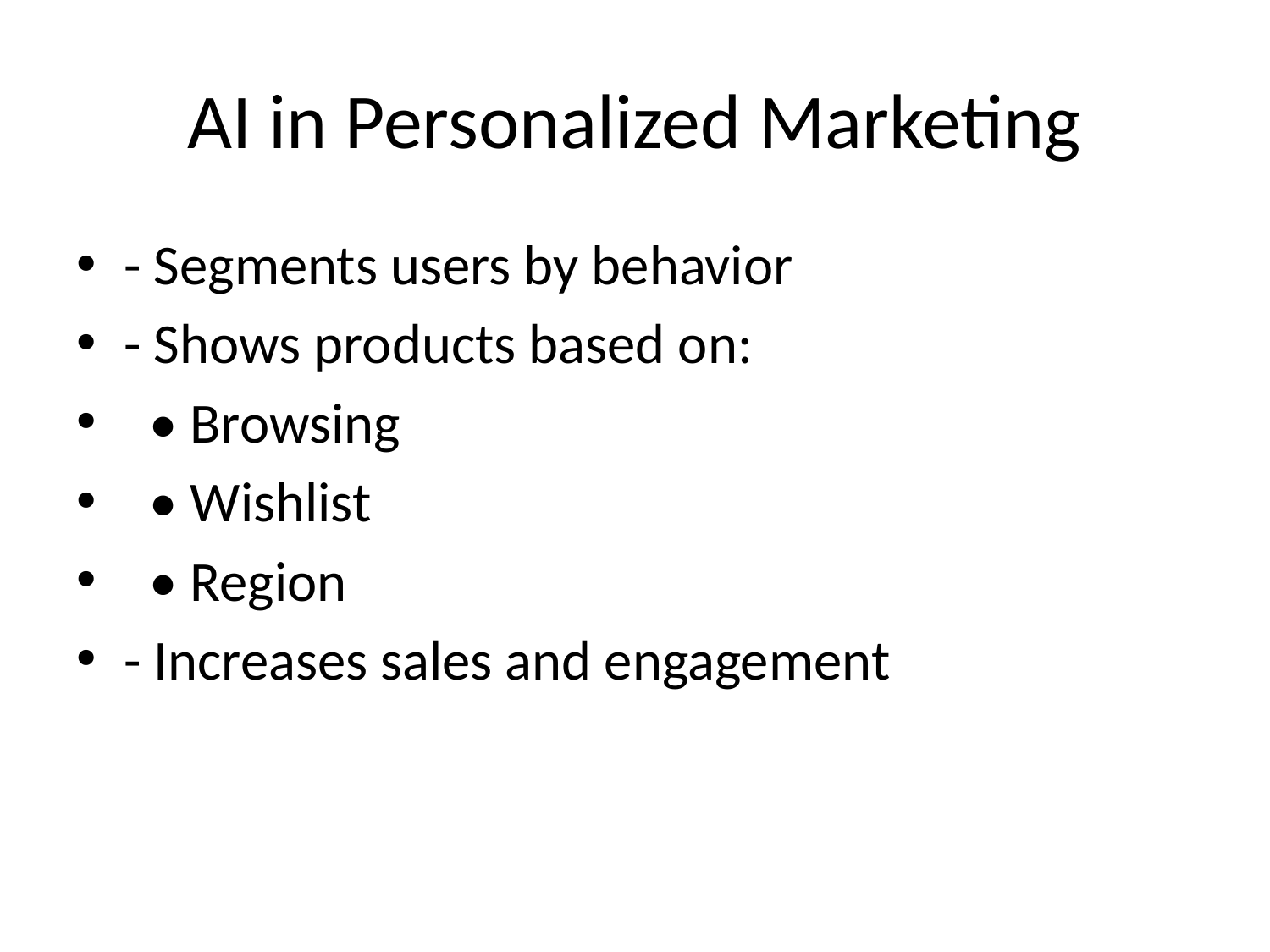

# AI in Personalized Marketing
- Segments users by behavior
- Shows products based on:
  • Browsing
  • Wishlist
  • Region
- Increases sales and engagement